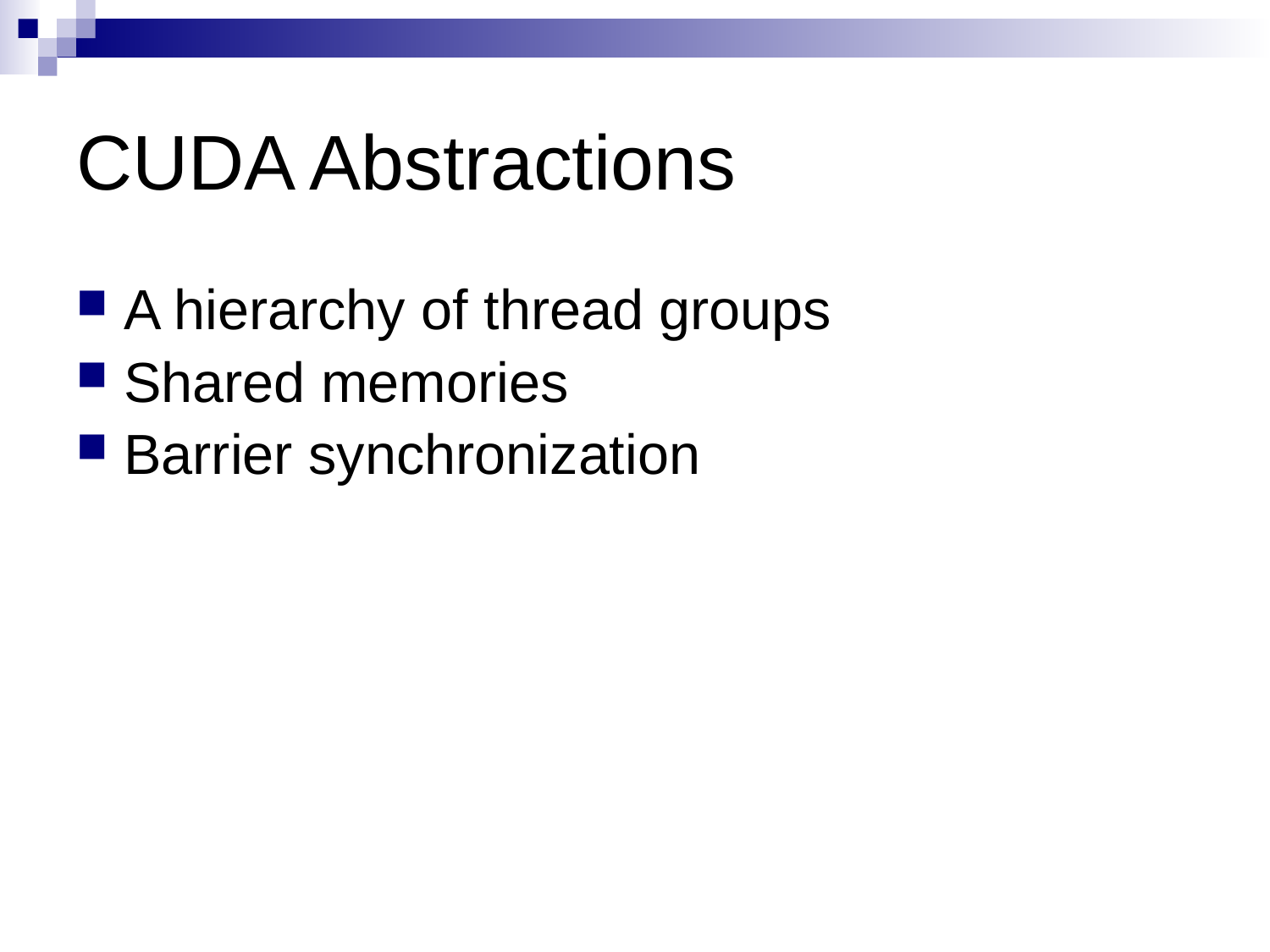

# CUDA Abstractions
A hierarchy of thread groups
Shared memories
Barrier synchronization